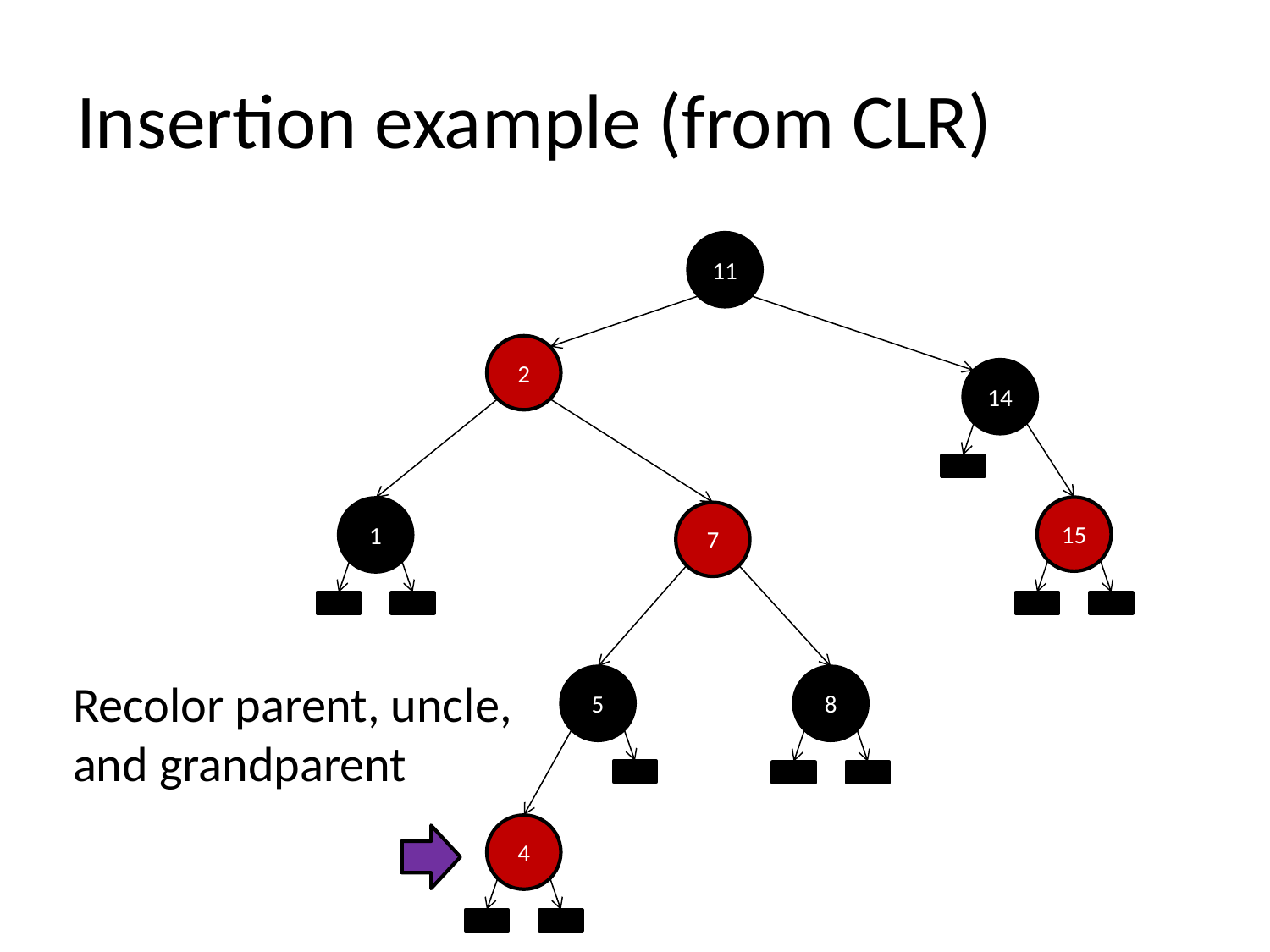

# Insertion example (from CLR)
11
2
14

15
1
7

Recolor parent, uncle,
and grandparent
5
8

4